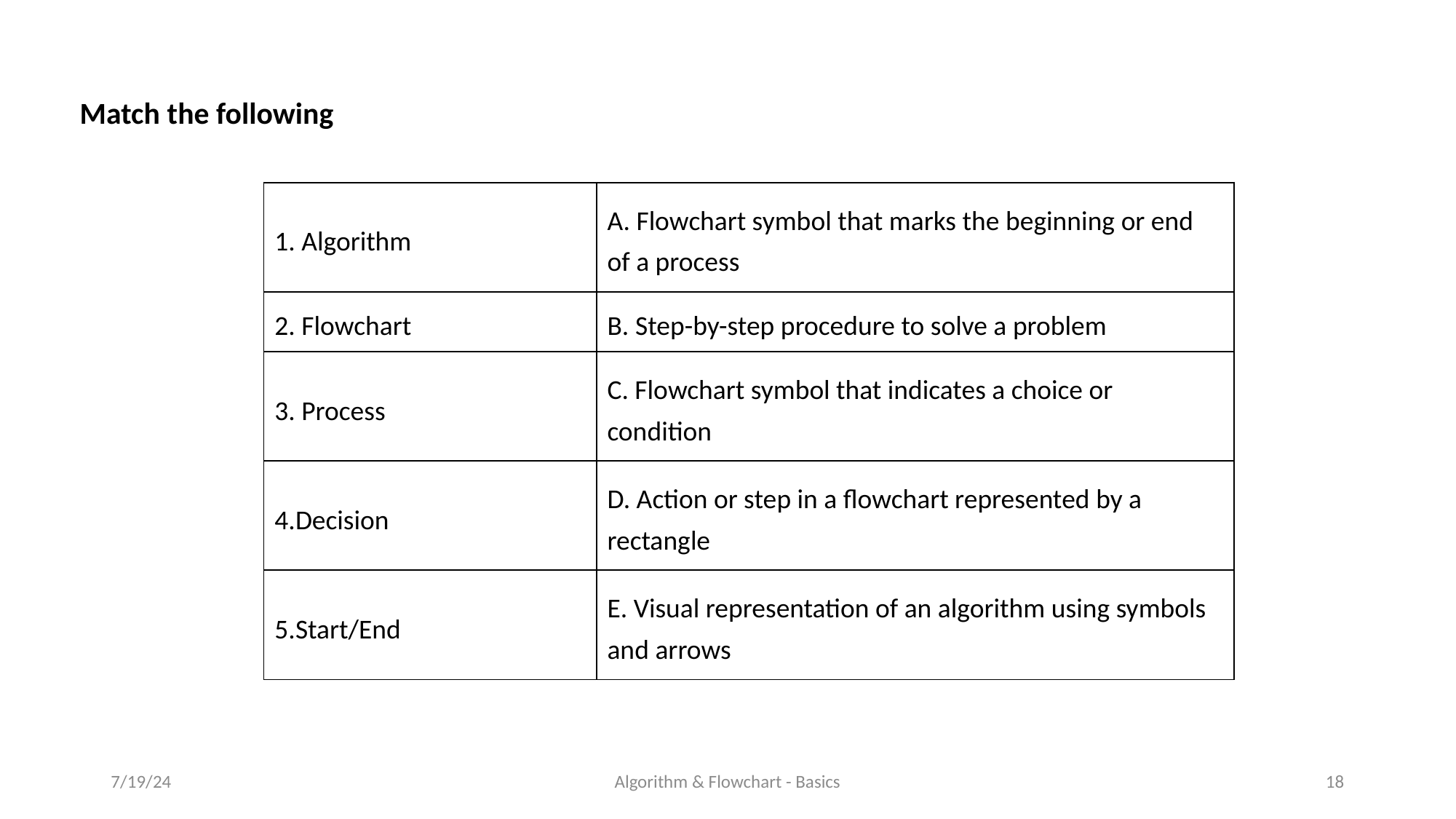

Match the following
| 1. Algorithm | A. Flowchart symbol that marks the beginning or end of a process |
| --- | --- |
| 2. Flowchart | B. Step-by-step procedure to solve a problem |
| 3. Process | C. Flowchart symbol that indicates a choice or condition |
| 4.Decision | D. Action or step in a flowchart represented by a rectangle |
| 5.Start/End | E. Visual representation of an algorithm using symbols and arrows |
7/19/24
Algorithm & Flowchart - Basics
18